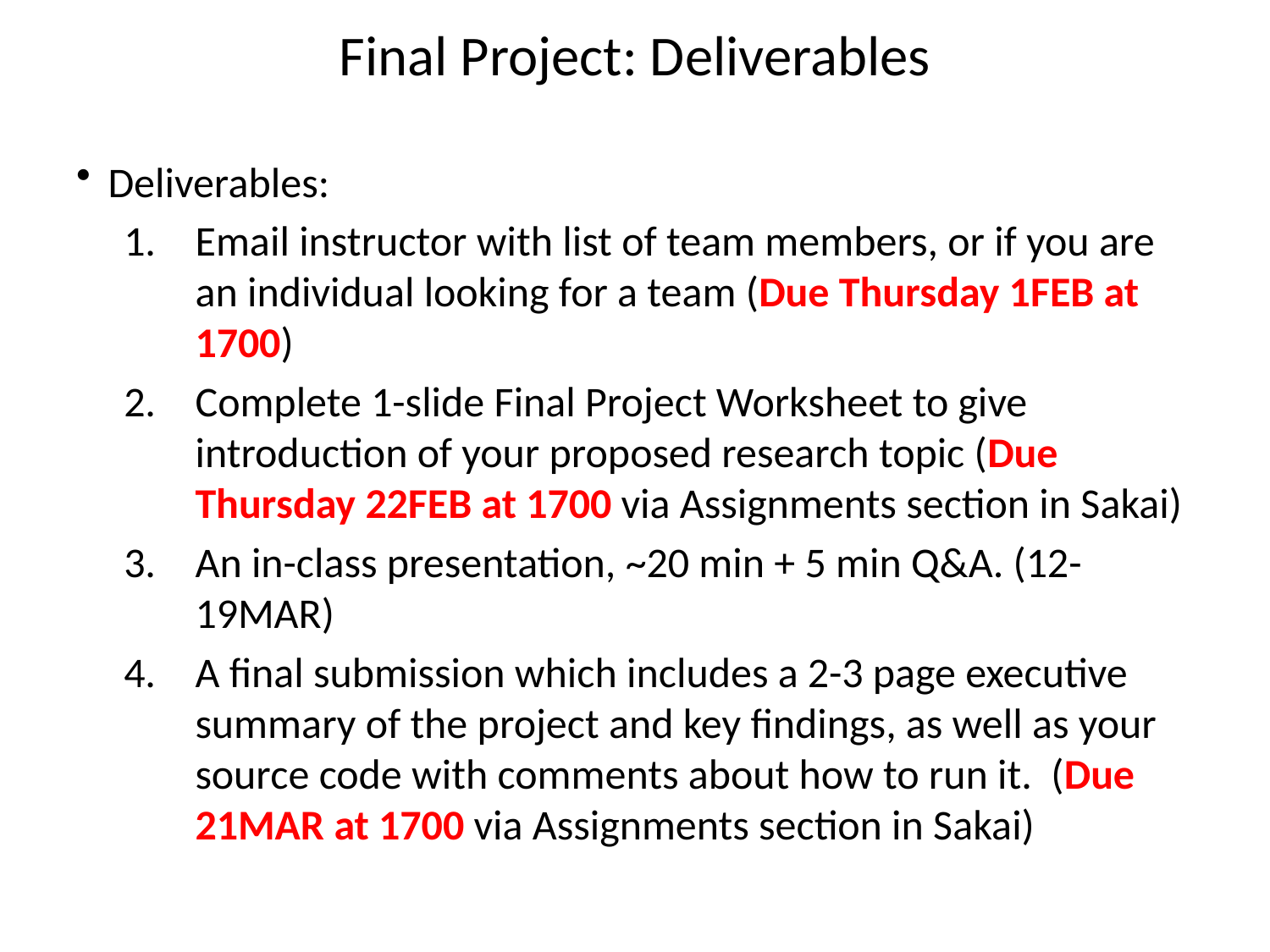

# Final Project: Deliverables
Deliverables:
Email instructor with list of team members, or if you are an individual looking for a team (Due Thursday 1FEB at 1700)
Complete 1-slide Final Project Worksheet to give introduction of your proposed research topic (Due Thursday 22FEB at 1700 via Assignments section in Sakai)
An in-class presentation, ~20 min + 5 min Q&A. (12-19MAR)
A final submission which includes a 2-3 page executive summary of the project and key findings, as well as your source code with comments about how to run it.  (Due 21MAR at 1700 via Assignments section in Sakai)